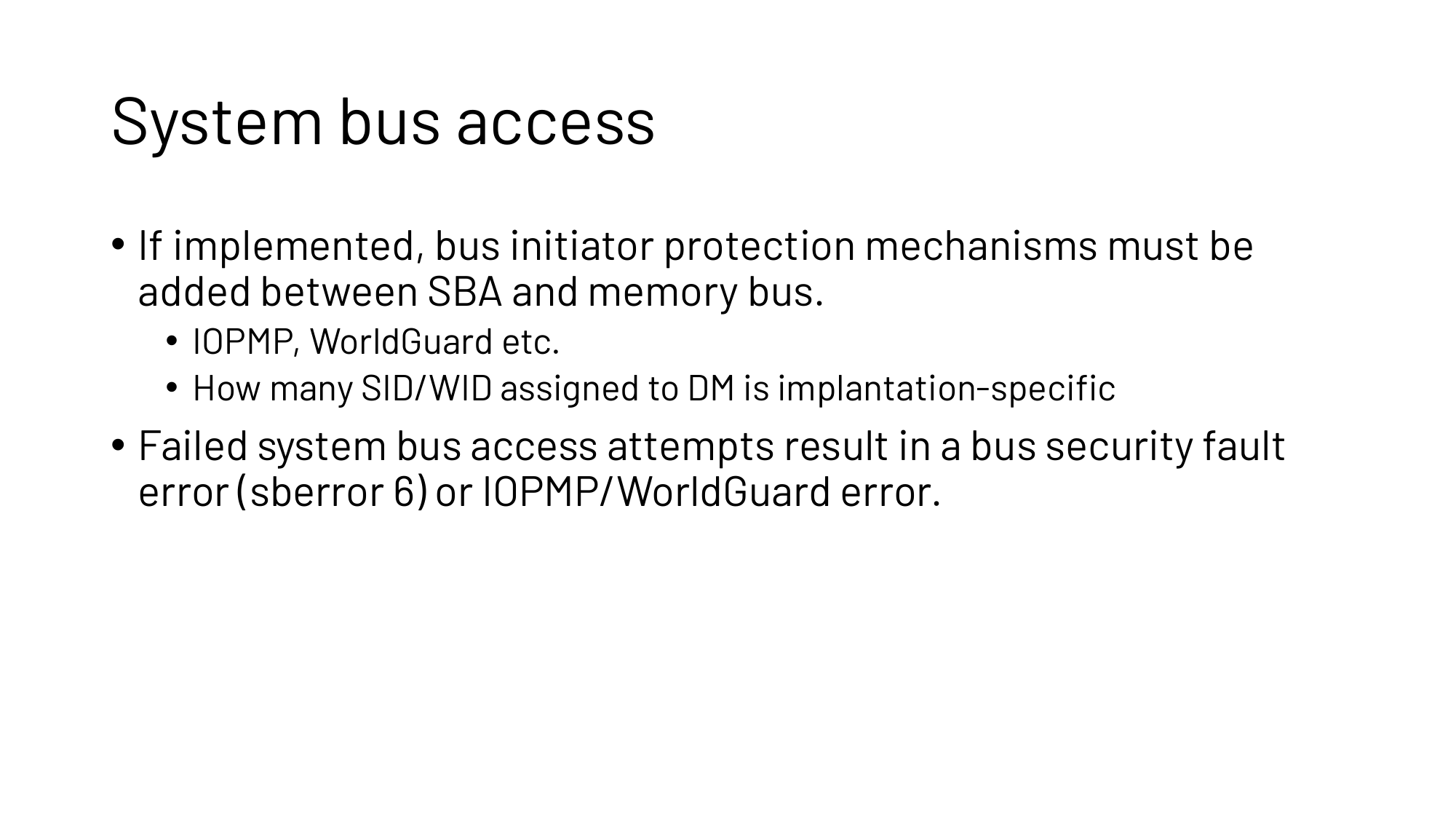

# System bus access
If implemented, bus initiator protection mechanisms must be added between SBA and memory bus.
IOPMP, WorldGuard etc.
How many SID/WID assigned to DM is implantation-specific
Failed system bus access attempts result in a bus security fault error (sberror 6) or IOPMP/WorldGuard error.